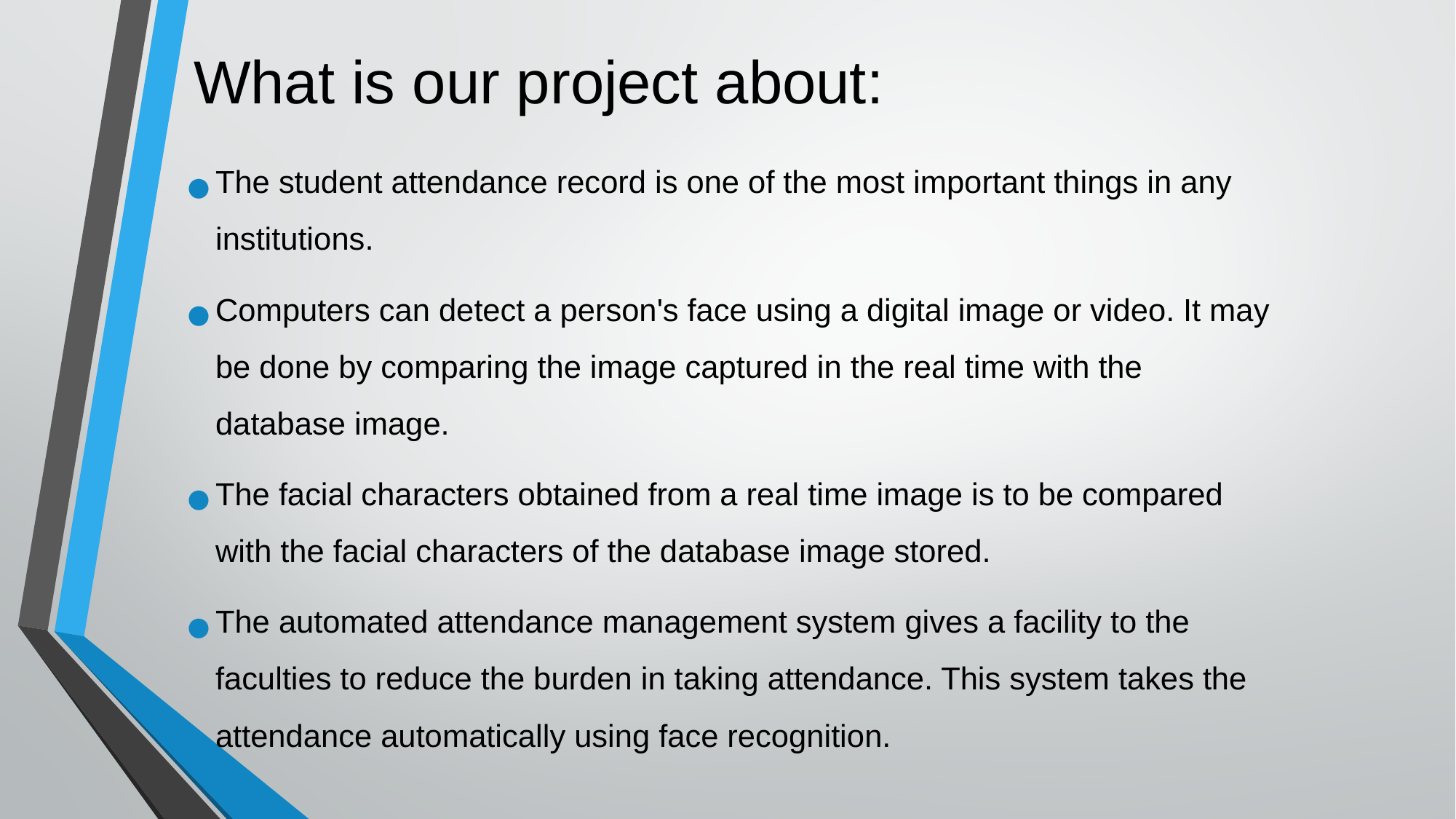

# What is our project about:
The student attendance record is one of the most important things in any institutions.
Computers can detect a person's face using a digital image or video. It may be done by comparing the image captured in the real time with the database image.
The facial characters obtained from a real time image is to be compared with the facial characters of the database image stored.
The automated attendance management system gives a facility to the faculties to reduce the burden in taking attendance. This system takes the attendance automatically using face recognition.